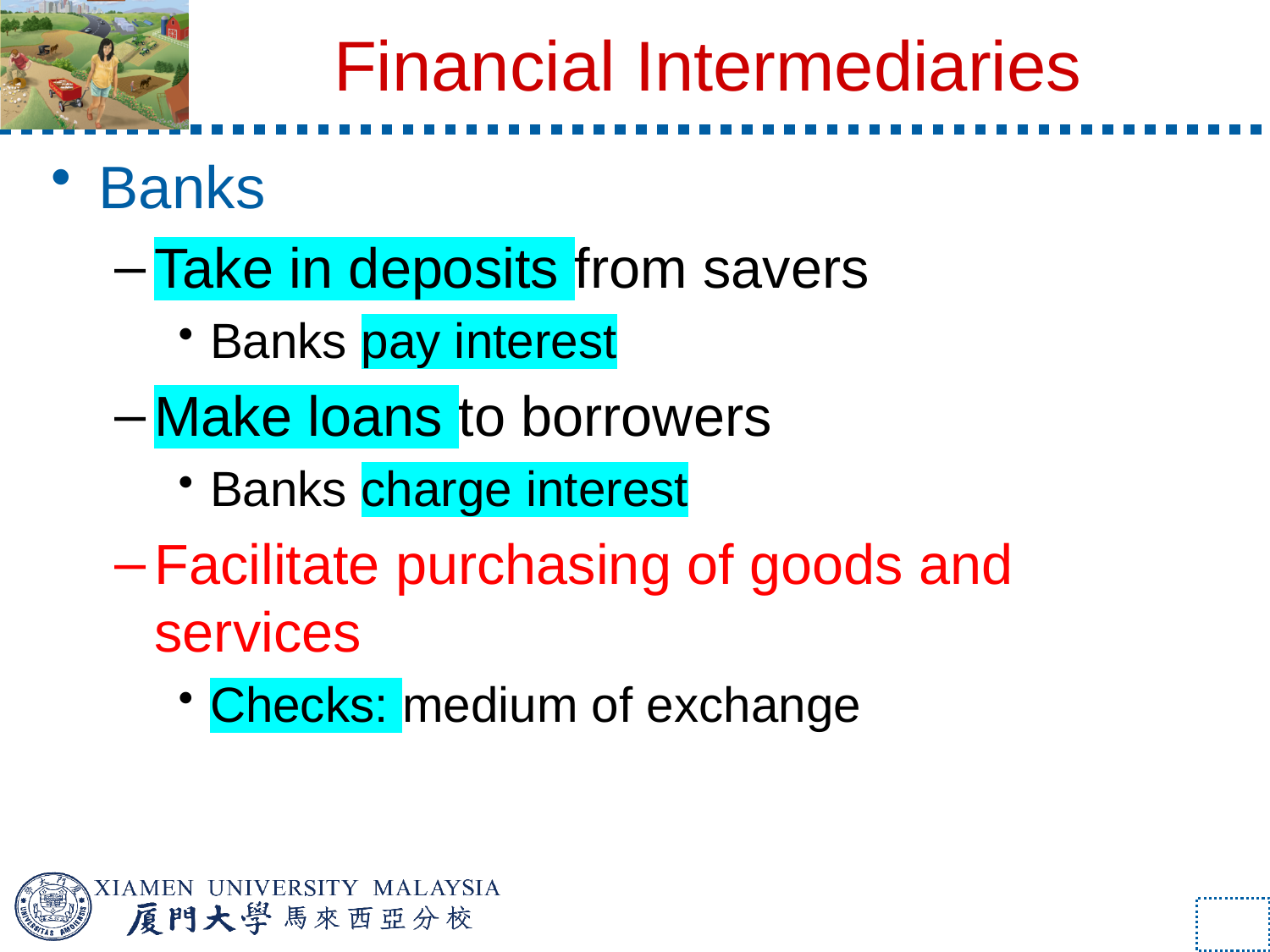

# Financial Intermediaries
Banks
Take in deposits from savers
Banks pay interest
Make loans to borrowers
Banks charge interest
Facilitate purchasing of goods and services
Checks: medium of exchange
10